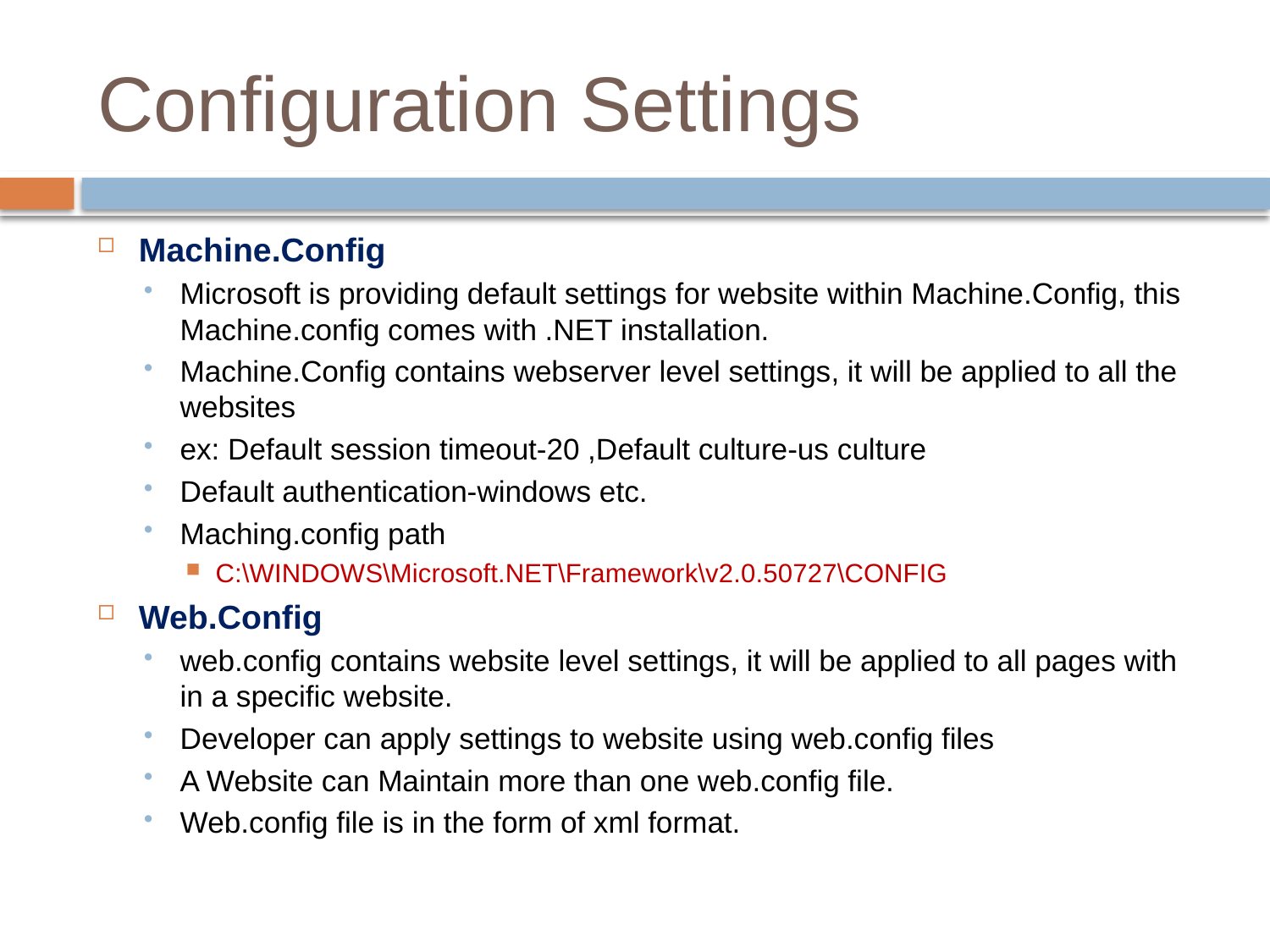

# Configuration Settings
Machine.Config
Microsoft is providing default settings for website within Machine.Config, this Machine.config comes with .NET installation.
Machine.Config contains webserver level settings, it will be applied to all the websites
ex: Default session timeout-20 ,Default culture-us culture
Default authentication-windows etc.
Maching.config path
C:\WINDOWS\Microsoft.NET\Framework\v2.0.50727\CONFIG
Web.Config
web.config contains website level settings, it will be applied to all pages with in a specific website.
Developer can apply settings to website using web.config files
A Website can Maintain more than one web.config file.
Web.config file is in the form of xml format.